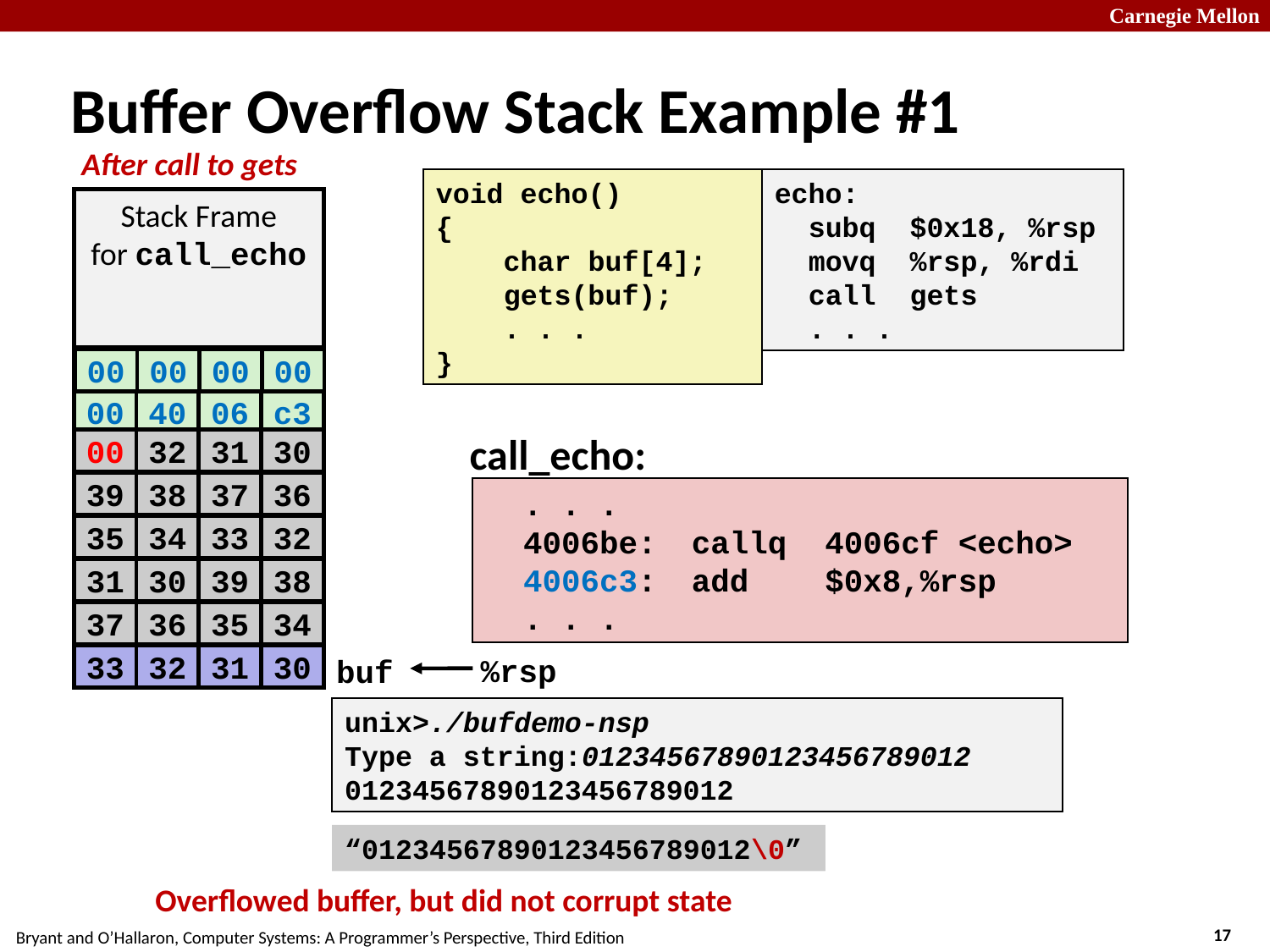

# Buffer Overflow Stack Example #1
After call to gets
void echo()
{
    char buf[4];
    gets(buf);
    . . .
}
echo:
  subq  $0x18, %rsp
  movq  %rsp, %rdi
  call  gets
  . . .
Stack Frame
for call_echo
Return Address
(8 bytes)
00
00
00
00
00
40
06
c3
call_echo:
00
32
31
30
20 bytes unused
39
38
37
36
  . . .
  4006be:	callq  4006cf <echo>
  4006c3:	add    $0x8,%rsp
  . . .
35
34
33
32
31
30
39
38
37
36
35
34
%rsp
33
32
31
30
buf

unix>./bufdemo-nsp
Type a string:01234567890123456789012
01234567890123456789012
“01234567890123456789012\0”
Overflowed buffer, but did not corrupt state